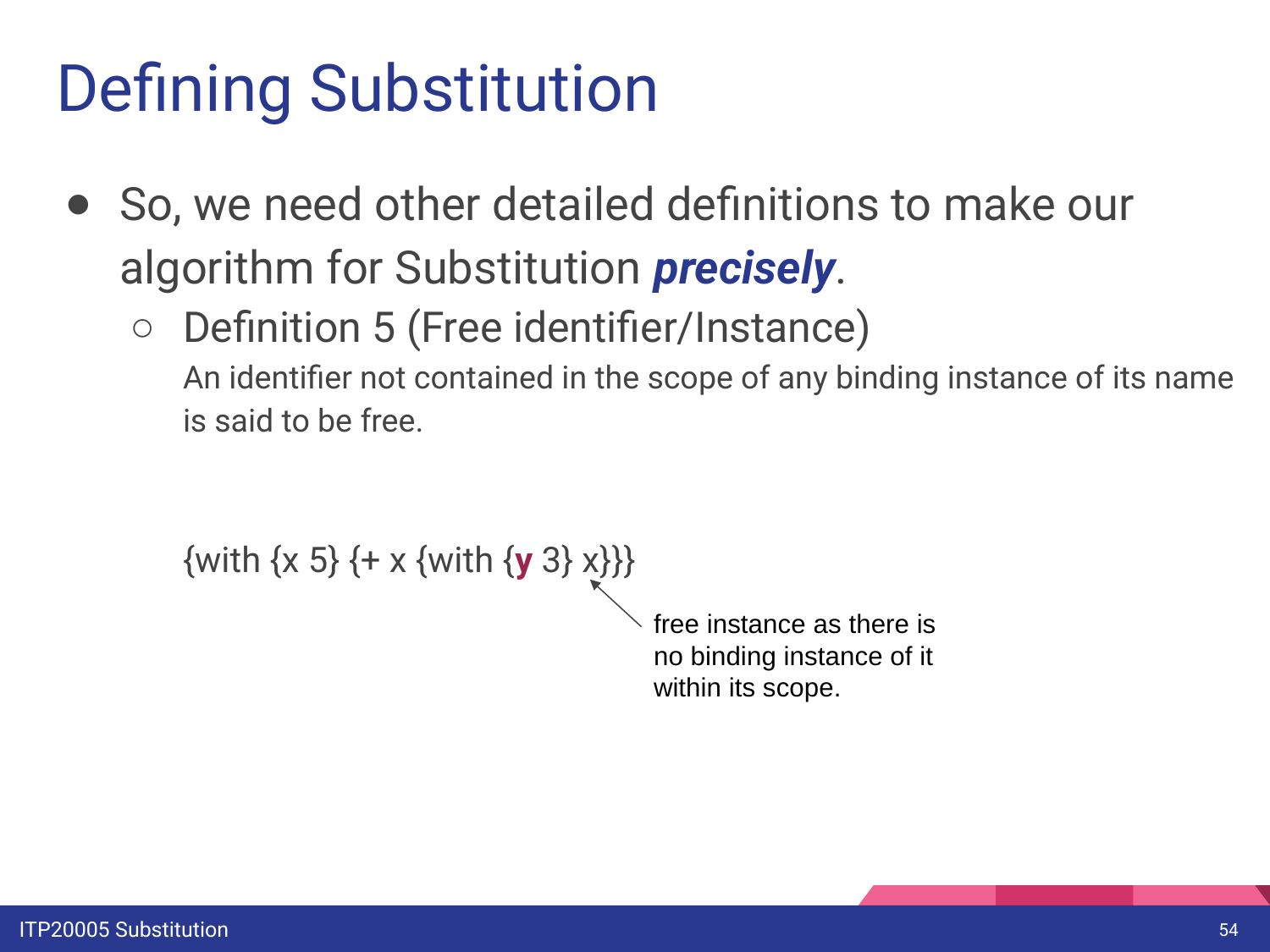

# Defining Substitution
So, we need other detailed definitions to make our algorithm for Substitution precisely.
Definition 5 (Free identifier/Instance)
An identifier not contained in the scope of any binding instance of its name is said to be free.
{with {x 5} {+ x {with {y 3} x}}}
free instance as there is no binding instance of it within its scope.
54